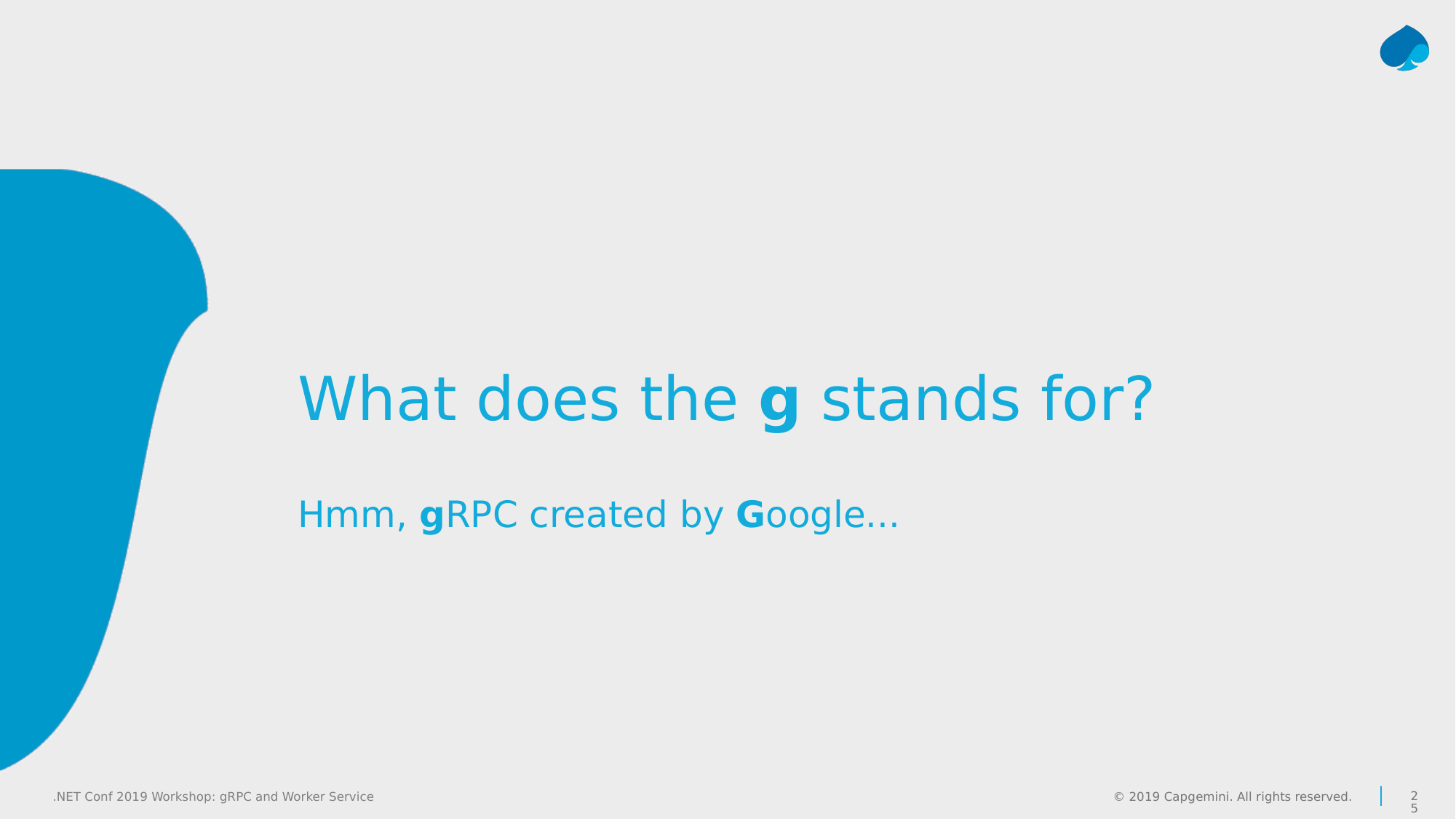

#

What does the g stands for?
Hmm, gRPC created by Google...
© 2019 Capgemini. All rights reserved.
25